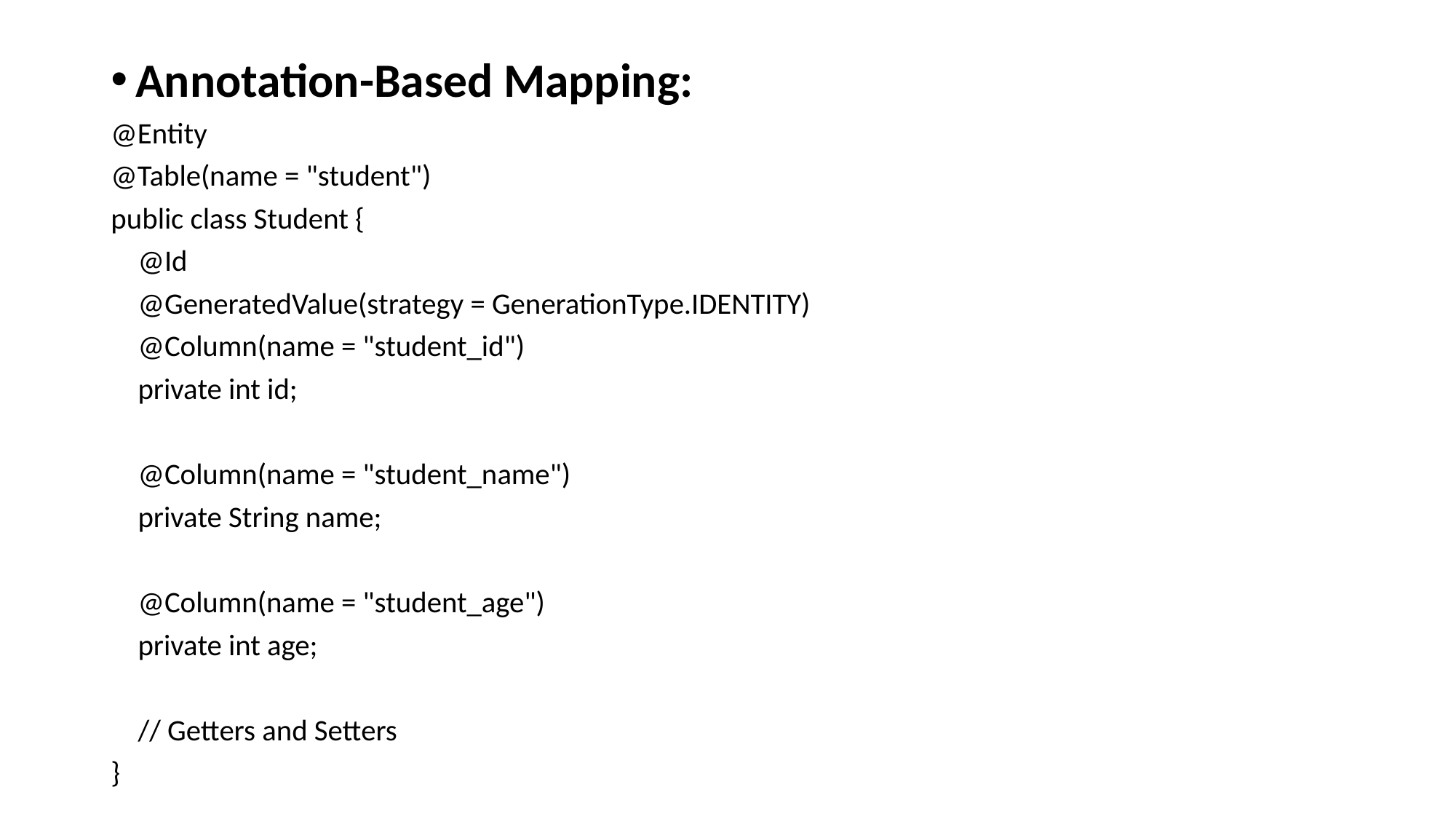

Annotation-Based Mapping:
@Entity
@Table(name = "student")
public class Student {
    @Id
    @GeneratedValue(strategy = GenerationType.IDENTITY)
    @Column(name = "student_id")
    private int id;

    @Column(name = "student_name")
    private String name;

    @Column(name = "student_age")
    private int age;

    // Getters and Setters
}